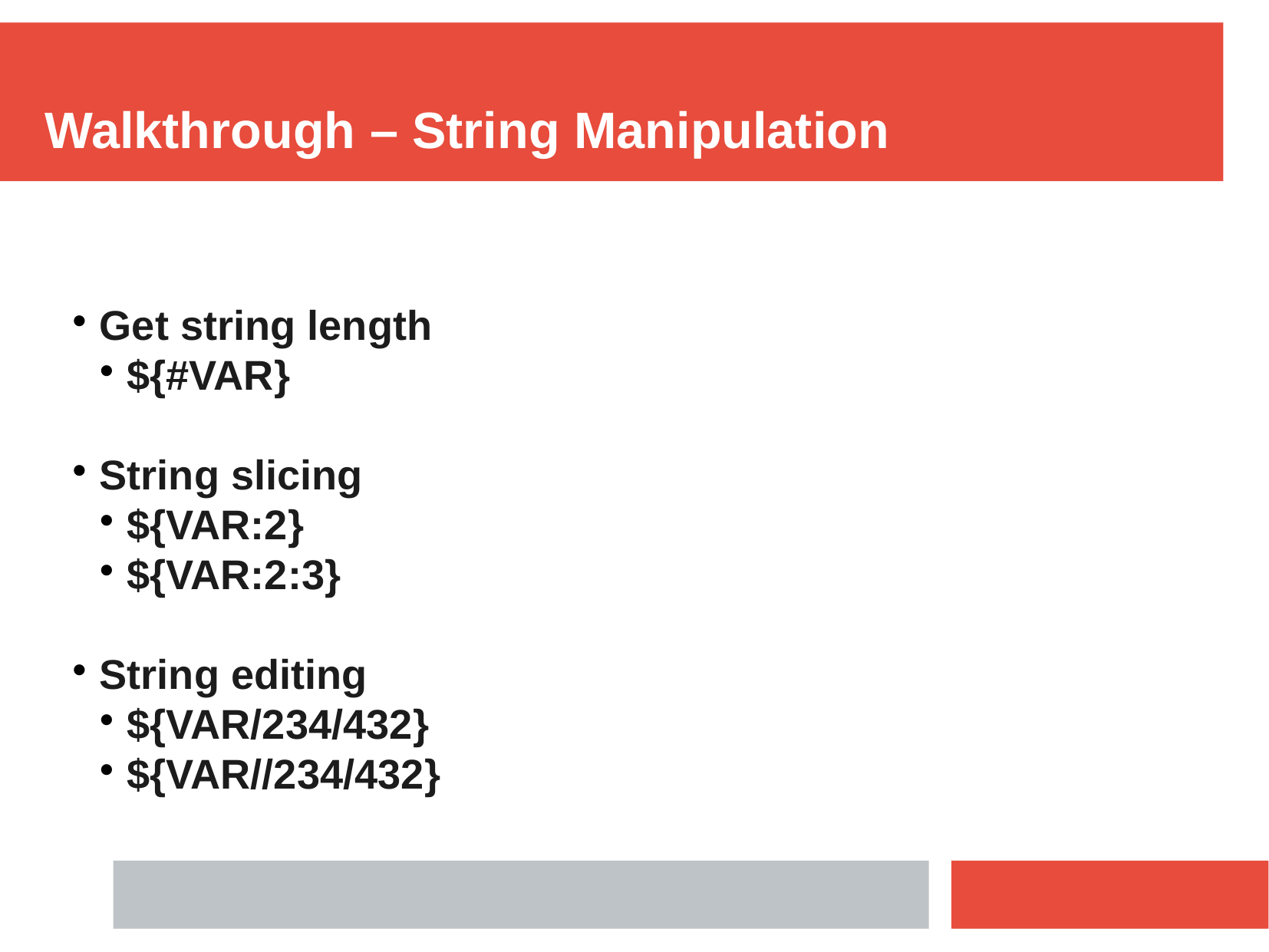

Walkthrough – String Manipulation

Get string length
${#VAR}

String slicing
${VAR:2}
${VAR:2:3}

String editing
${VAR/234/432}
${VAR//234/432}